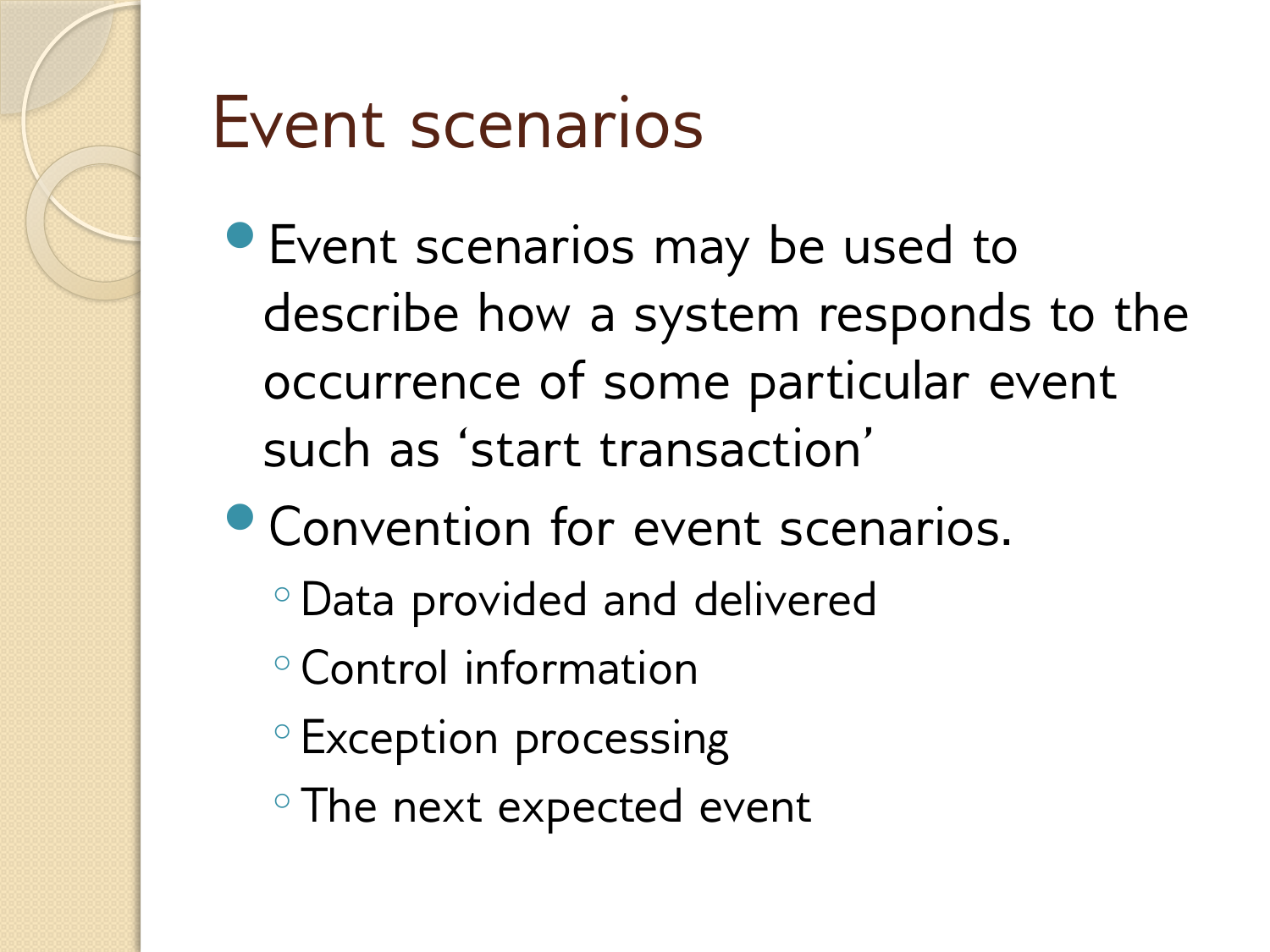

# Event scenarios
Event scenarios may be used to describe how a system responds to the occurrence of some particular event such as ‘start transaction’
Convention for event scenarios.
Data provided and delivered
Control information
Exception processing
The next expected event